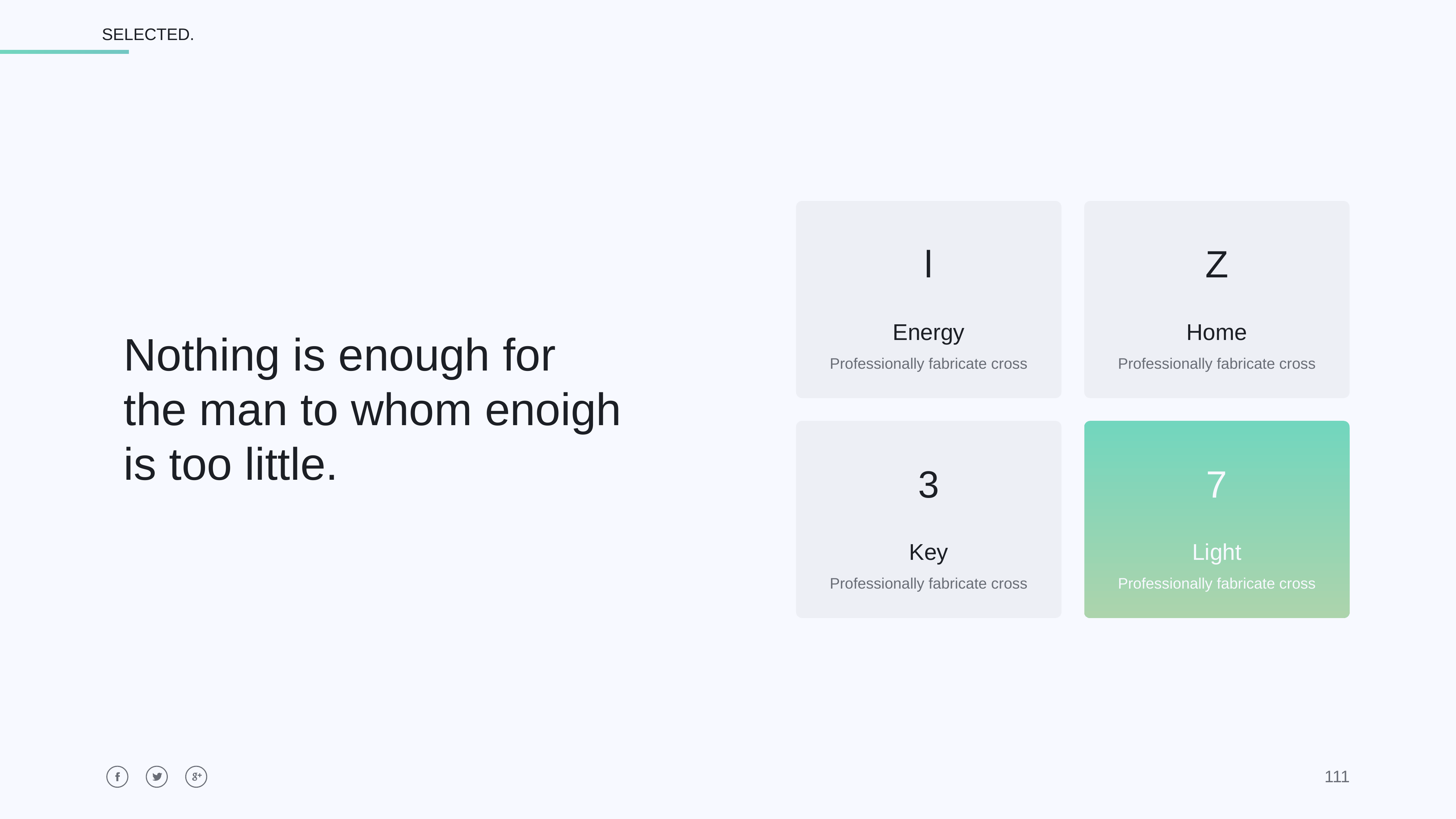

l
Z
Energy
Professionally fabricate cross
Home
Professionally fabricate cross
Nothing is enough for
the man to whom enoigh
is too little.

3
7
Key
Professionally fabricate cross
Light
Professionally fabricate cross